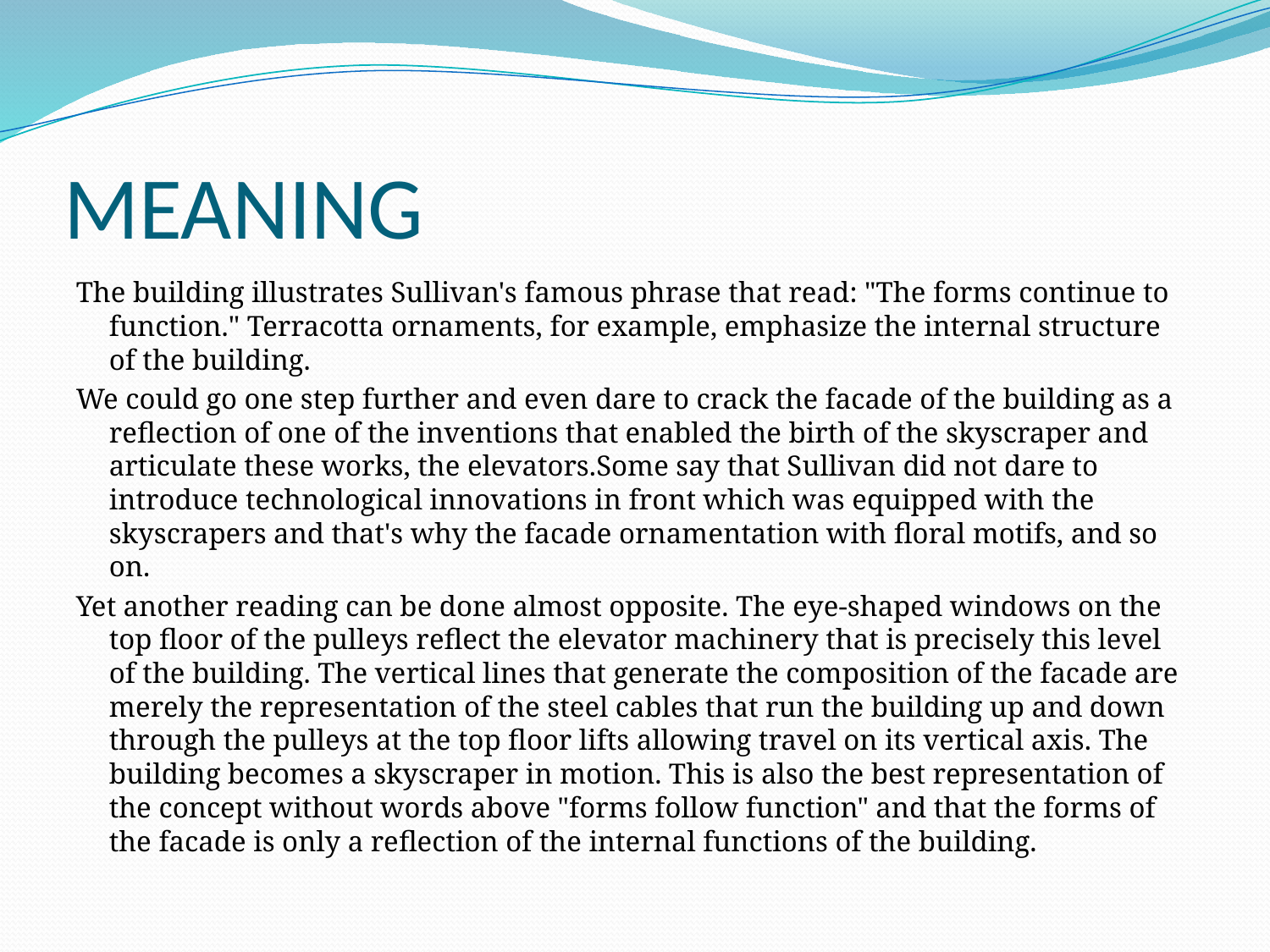

# MEANING
The building illustrates Sullivan's famous phrase that read: "The forms continue to function." Terracotta ornaments, for example, emphasize the internal structure of the building.
We could go one step further and even dare to crack the facade of the building as a reflection of one of the inventions that enabled the birth of the skyscraper and articulate these works, the elevators.Some say that Sullivan did not dare to introduce technological innovations in front which was equipped with the skyscrapers and that's why the facade ornamentation with floral motifs, and so on.
Yet another reading can be done almost opposite. The eye-shaped windows on the top floor of the pulleys reflect the elevator machinery that is precisely this level of the building. The vertical lines that generate the composition of the facade are merely the representation of the steel cables that run the building up and down through the pulleys at the top floor lifts allowing travel on its vertical axis. The building becomes a skyscraper in motion. This is also the best representation of the concept without words above "forms follow function" and that the forms of the facade is only a reflection of the internal functions of the building.